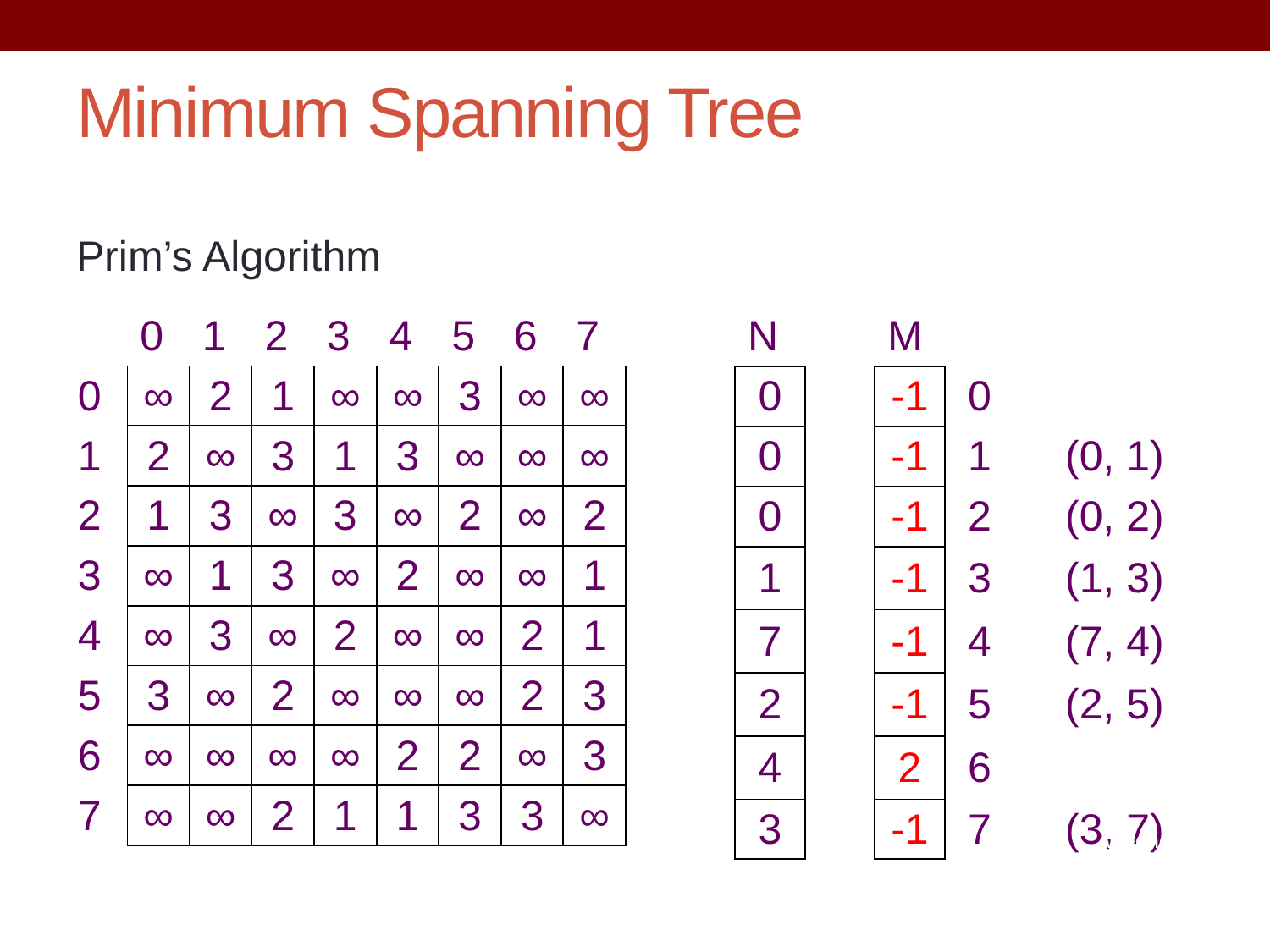

# Minimum Spanning Tree
Prim’s Algorithm
|  | 0 | 1 | 2 | 3 | 4 | 5 | 6 | 7 |
| --- | --- | --- | --- | --- | --- | --- | --- | --- |
| 0 | ∞ | 2 | 1 | ∞ | ∞ | 3 | ∞ | ∞ |
| 1 | 2 | ∞ | 3 | 1 | 3 | ∞ | ∞ | ∞ |
| 2 | 1 | 3 | ∞ | 3 | ∞ | 2 | ∞ | 2 |
| 3 | ∞ | 1 | 3 | ∞ | 2 | ∞ | ∞ | 1 |
| 4 | ∞ | 3 | ∞ | 2 | ∞ | ∞ | 2 | 1 |
| 5 | 3 | ∞ | 2 | ∞ | ∞ | ∞ | 2 | 3 |
| 6 | ∞ | ∞ | ∞ | ∞ | 2 | 2 | ∞ | 3 |
| 7 | ∞ | ∞ | 2 | 1 | 1 | 3 | 3 | ∞ |
| N |  | M |  |  |
| --- | --- | --- | --- | --- |
| 0 |  | -1 | 0 |  |
| 0 |  | -1 | 1 | (0, 1) |
| 0 |  | -1 | 2 | (0, 2) |
| 1 |  | -1 | 3 | (1, 3) |
| 7 |  | -1 | 4 | (7, 4) |
| 2 |  | -1 | 5 | (2, 5) |
| 4 |  | 2 | 6 |  |
| 3 |  | -1 | 7 | (3, 7) |
Wednesday, August 5, 2015
CSCI203 - Algorithms and Data Structures
116